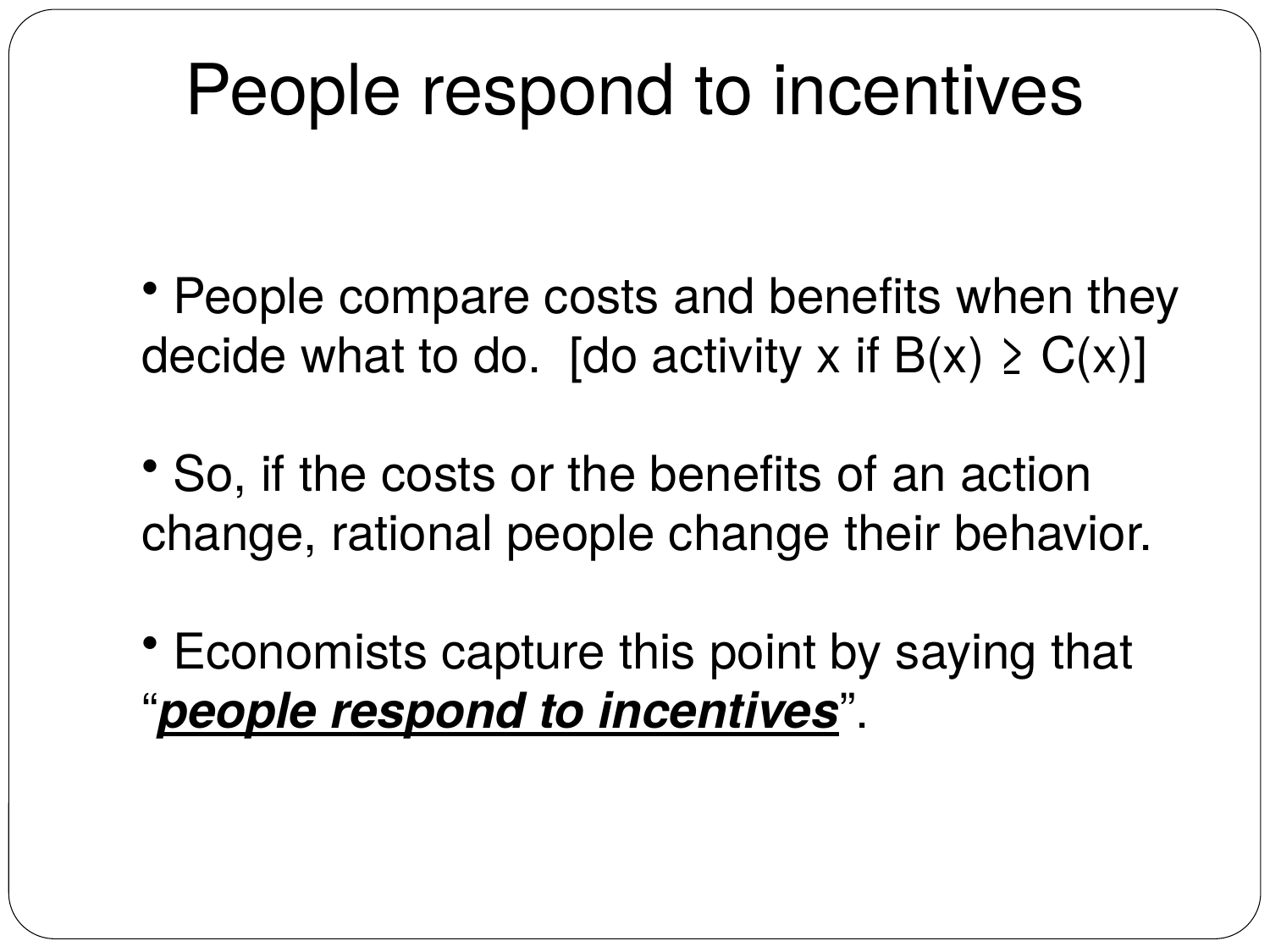

# People respond to incentives
 People compare costs and benefits when they decide what to do.  [do activity x if B(x) ≥ C(x)]

 So, if the costs or the benefits of an action change, rational people change their behavior.

 Economists capture this point by saying that “people respond to incentives”.